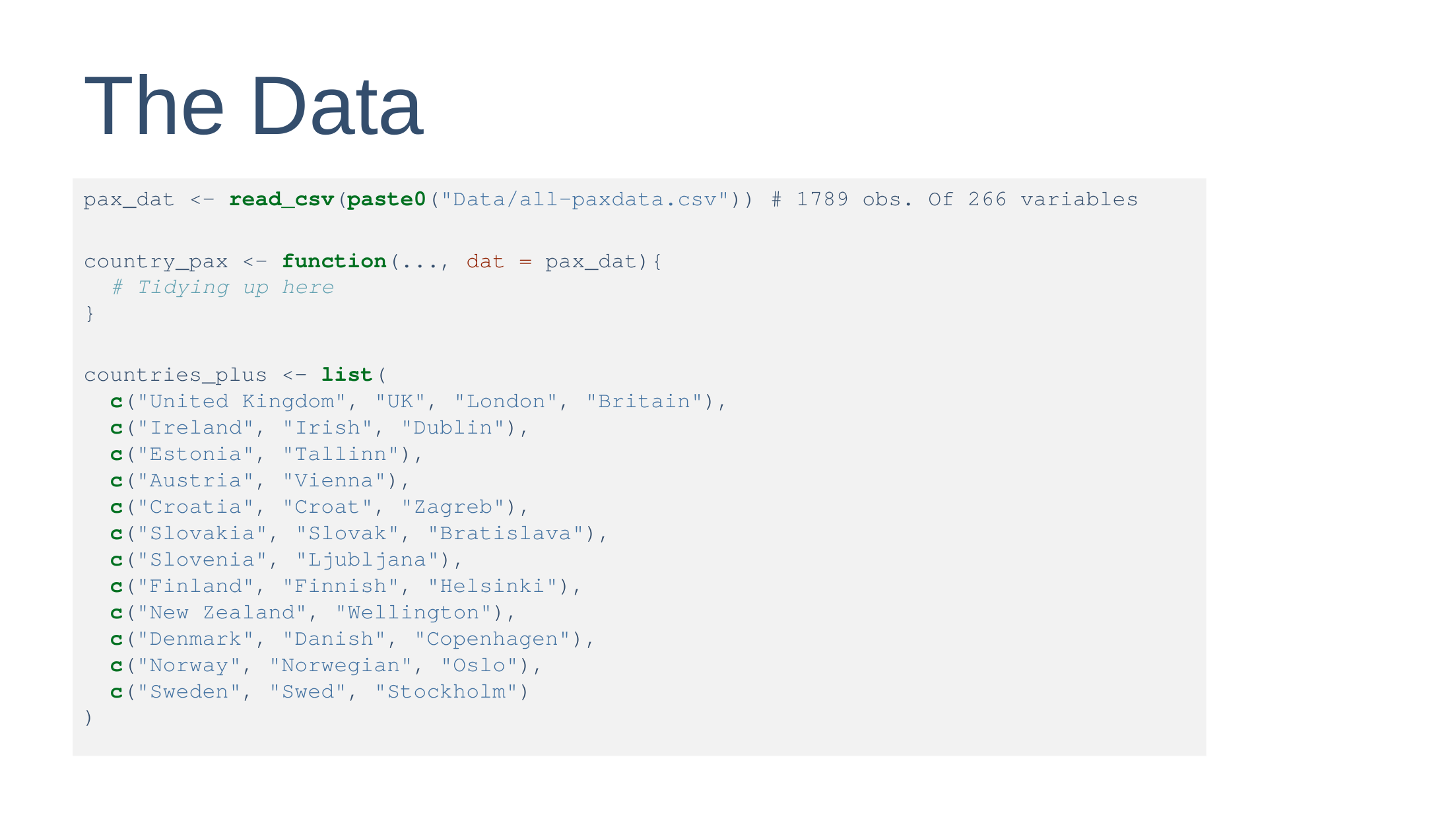

# The Data
pax_dat <- read_csv(paste0("Data/all-paxdata.csv")) # 1789 obs. Of 266 variables

country_pax <- function(..., dat = pax_dat){
  # Tidying up here
}

countries_plus <- list(
  c("United Kingdom", "UK", "London", "Britain"),
  c("Ireland", "Irish", "Dublin"),
  c("Estonia", "Tallinn"),
  c("Austria", "Vienna"),
  c("Croatia", "Croat", "Zagreb"),
  c("Slovakia", "Slovak", "Bratislava"),
  c("Slovenia", "Ljubljana"),
  c("Finland", "Finnish", "Helsinki"),
  c("New Zealand", "Wellington"),
  c("Denmark", "Danish", "Copenhagen"),
  c("Norway", "Norwegian", "Oslo"),
  c("Sweden", "Swed", "Stockholm")
)